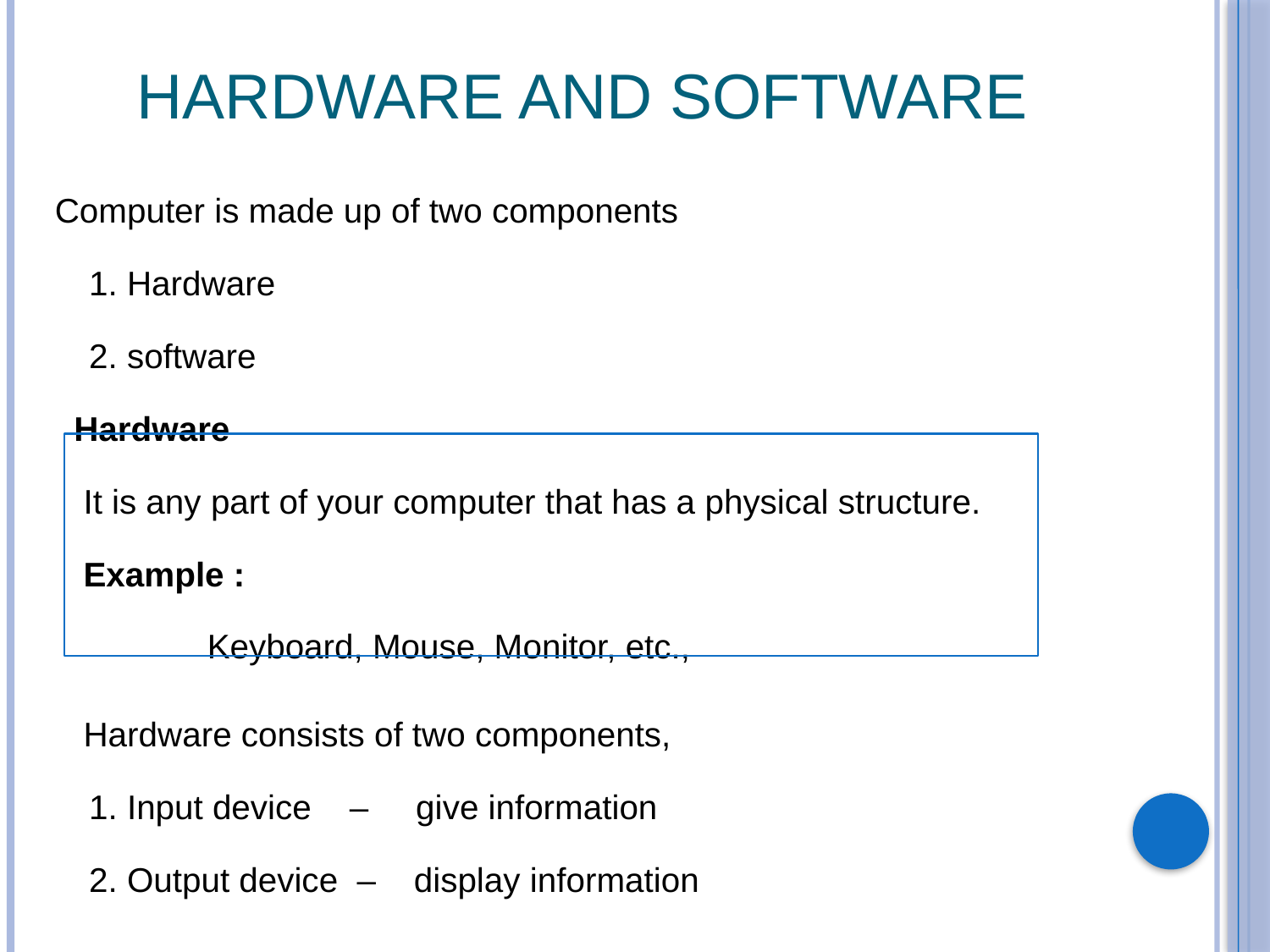

# Hardware and software

Computer is made up of two components
	1. Hardware
	2. software
  Hardware
   It is any part of your computer that has a physical structure.
   Example :
                Keyboard, Mouse, Monitor, etc.,

   Hardware consists of two components,
	1. Input device    –     give information
	2. Output device  –    display information